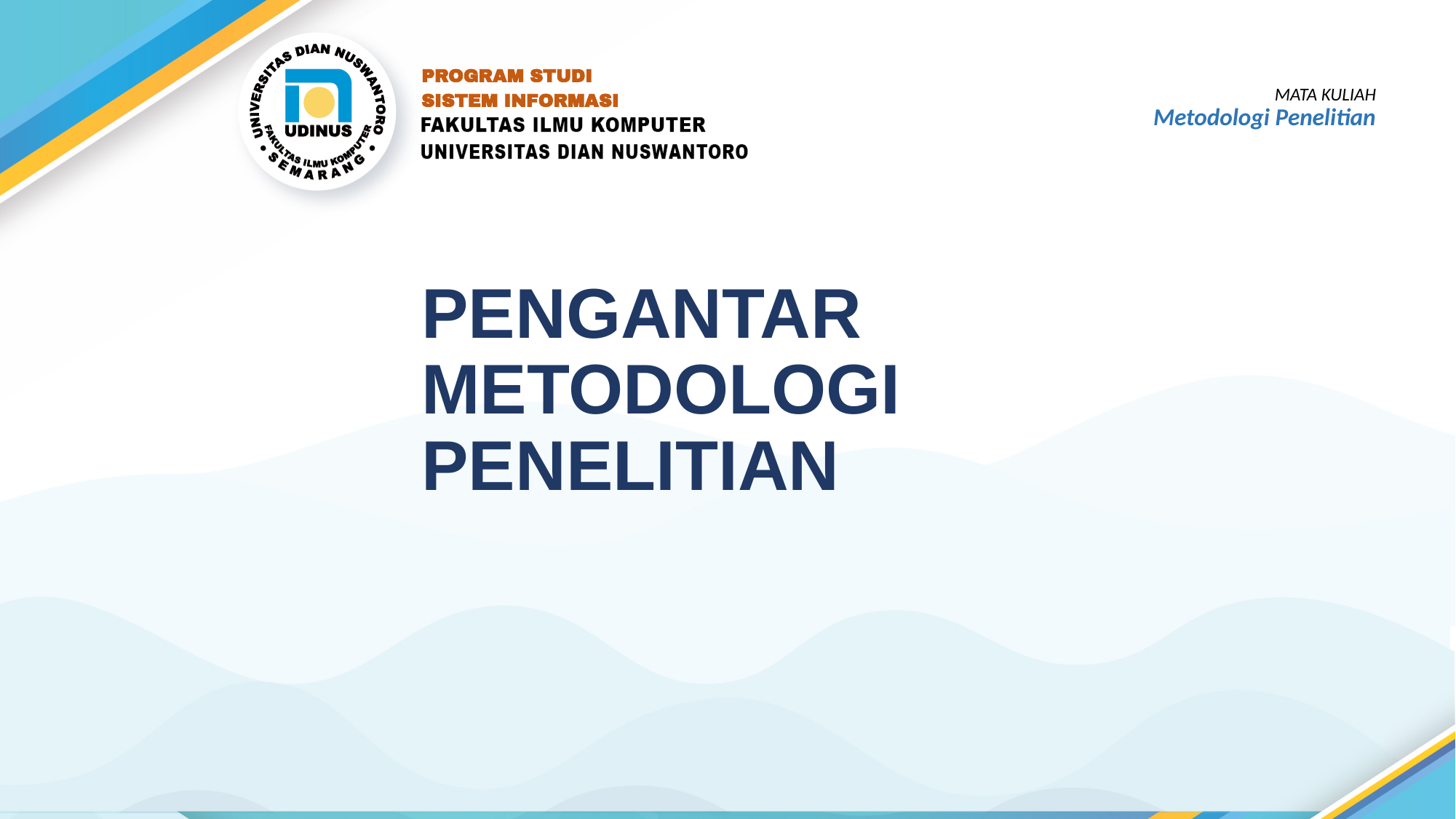

PROGRAM STUDI
SISTEM INFORMASI
MATA KULIAH
Metodologi Penelitian
# PENGANTAR METODOLOGI PENELITIAN